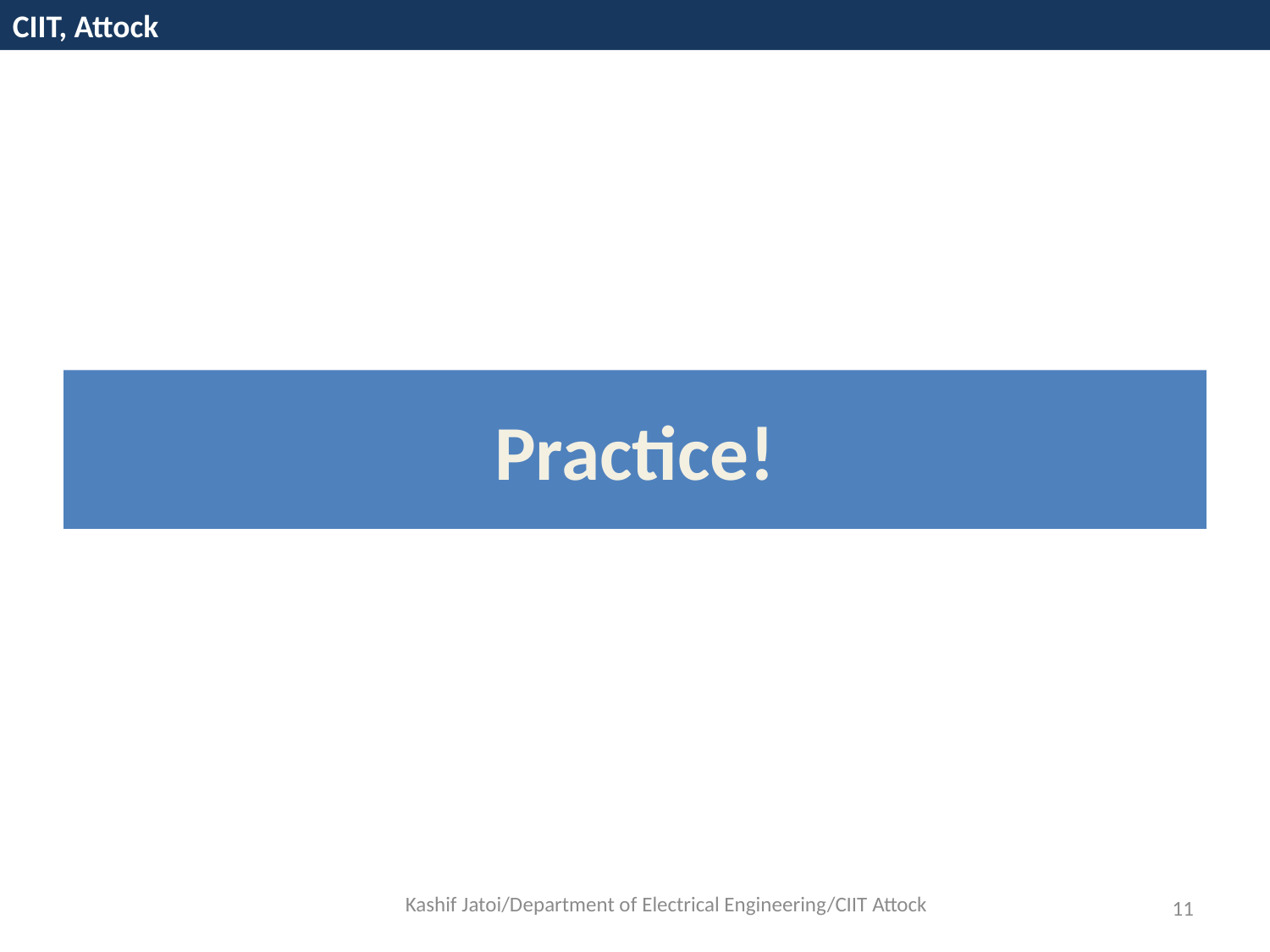

CIIT, Attock
# Practice!
Kashif Jatoi/Department of Electrical Engineering/CIIT Attock
11